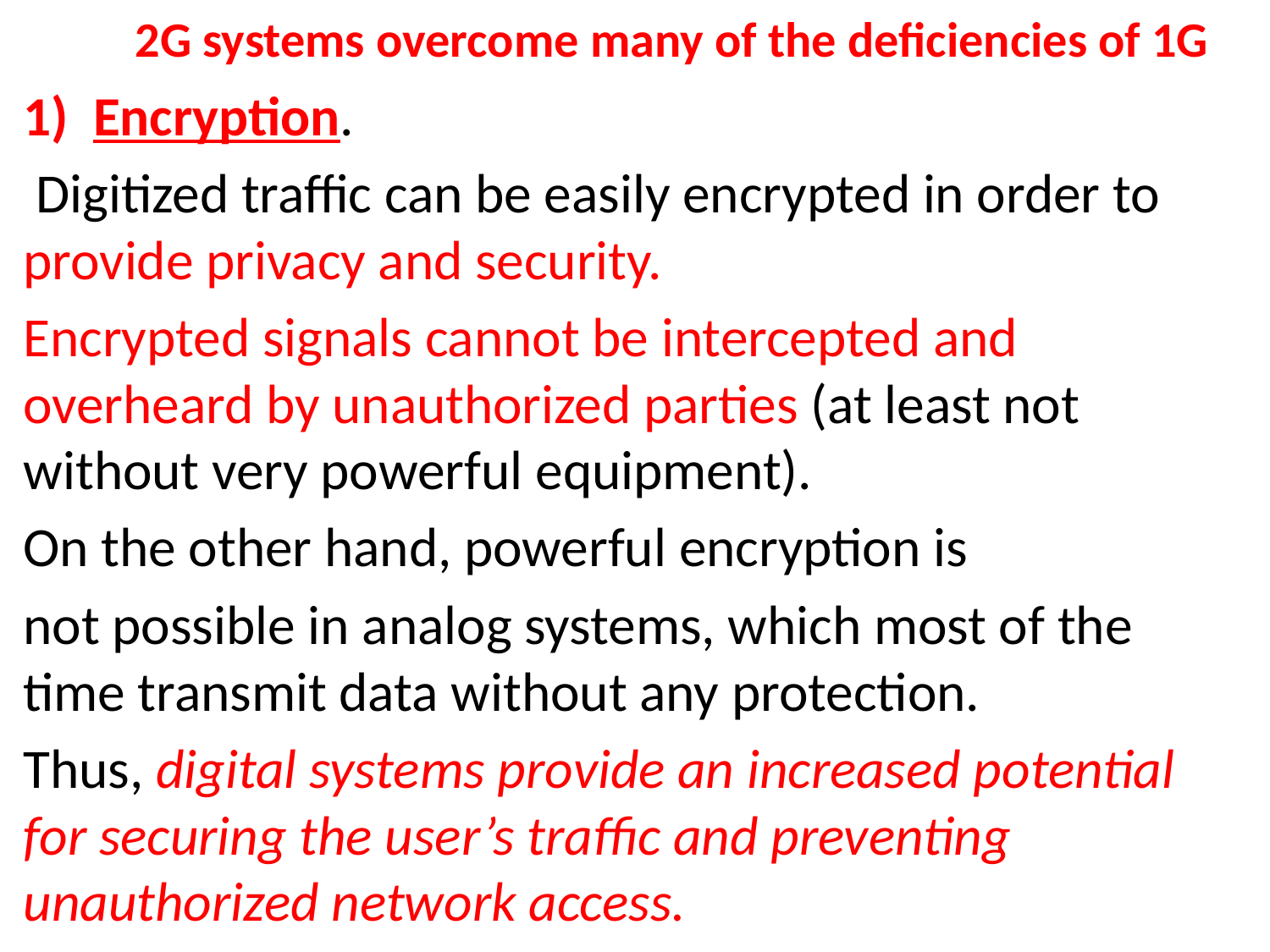

# 2G systems overcome many of the deficiencies of 1G
Encryption.
 Digitized traffic can be easily encrypted in order to provide privacy and security.
Encrypted signals cannot be intercepted and overheard by unauthorized parties (at least not without very powerful equipment).
On the other hand, powerful encryption is
not possible in analog systems, which most of the time transmit data without any protection.
Thus, digital systems provide an increased potential for securing the user’s traffic and preventing unauthorized network access.